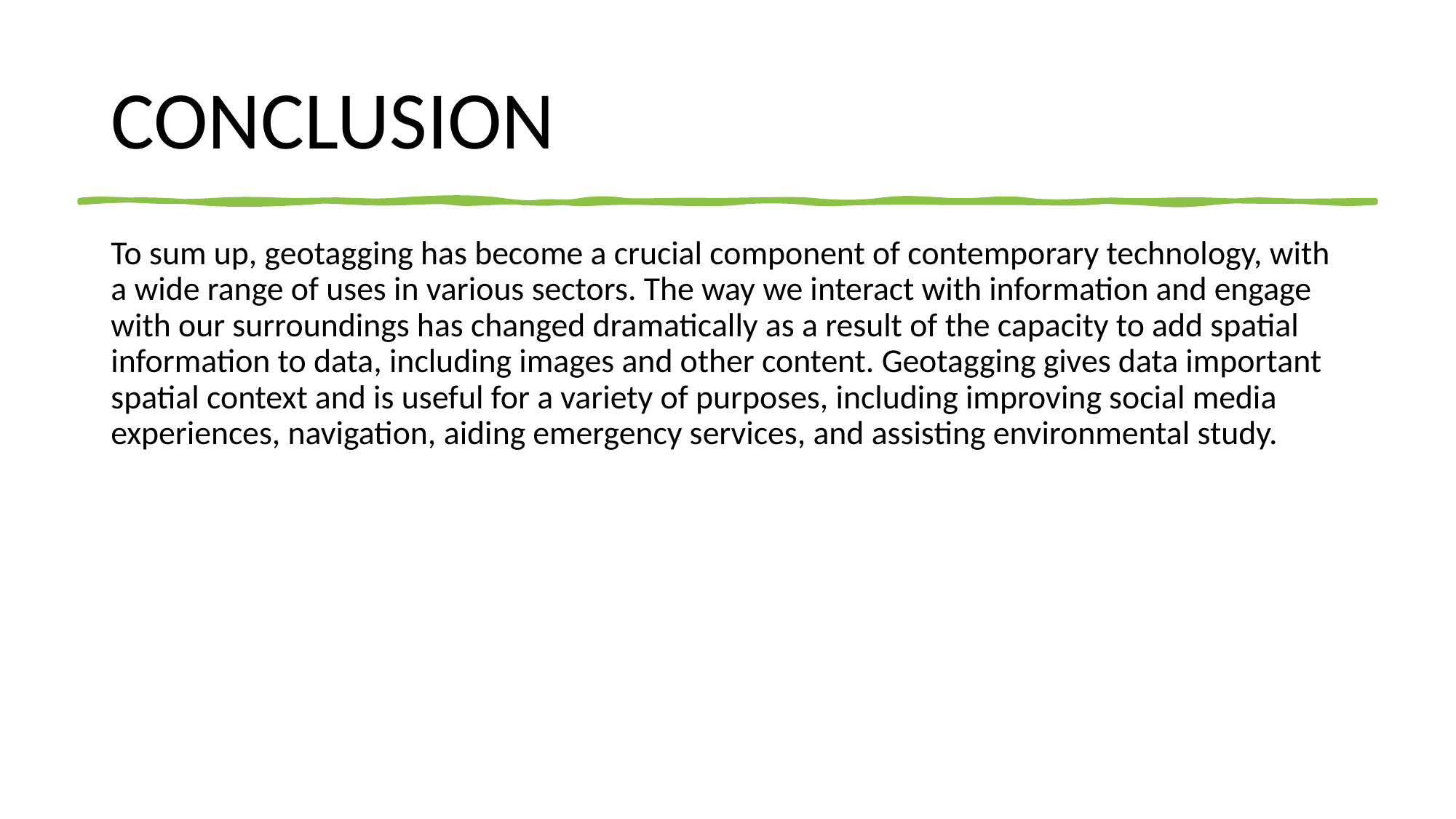

# CONCLUSION

To sum up, geotagging has become a crucial component of contemporary technology, with a wide range of uses in various sectors. The way we interact with information and engage with our surroundings has changed dramatically as a result of the capacity to add spatial information to data, including images and other content. Geotagging gives data important spatial context and is useful for a variety of purposes, including improving social media experiences, navigation, aiding emergency services, and assisting environmental study.